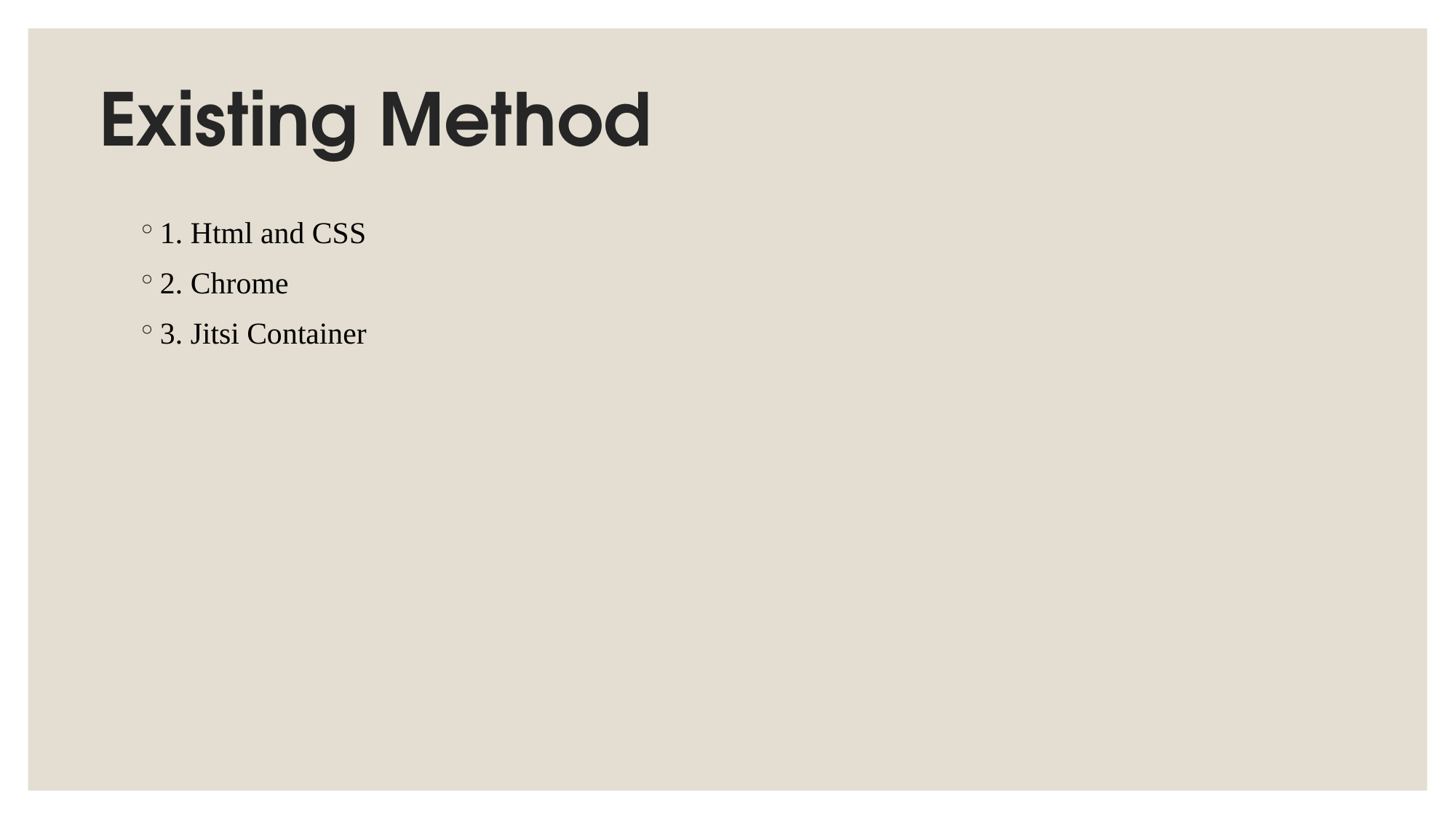

# Existing Method
1. Html and CSS
2. Chrome
3. Jitsi Container